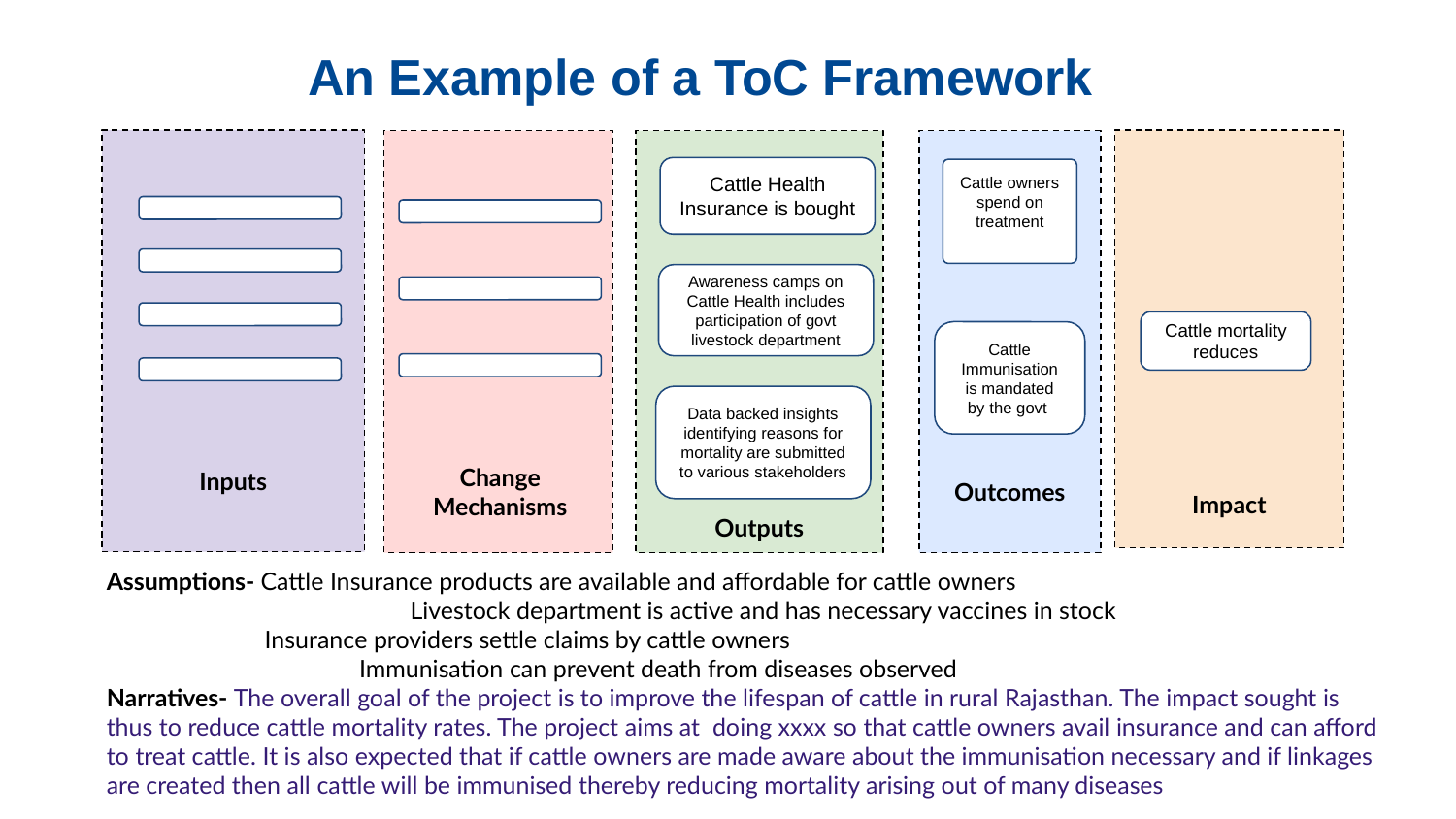

# An Example of a ToC Framework

Cattle Health Insurance is bought
Cattle owners spend on treatment

Awareness camps on Cattle Health includes participation of govt livestock department

Cattle mortality reduces
Cattle Immunisation is mandated by the govt

Data backed insights identifying reasons for mortality are submitted to various stakeholders
Change Mechanisms
Inputs
Outcomes
Impact
Outputs
Assumptions- Cattle Insurance products are available and affordable for cattle owners
		  Livestock department is active and has necessary vaccines in stock
  Insurance providers settle claims by cattle owners
  	                 Immunisation can prevent death from diseases observed
Narratives- The overall goal of the project is to improve the lifespan of cattle in rural Rajasthan. The impact sought is thus to reduce cattle mortality rates. The project aims at  doing xxxx so that cattle owners avail insurance and can afford to treat cattle. It is also expected that if cattle owners are made aware about the immunisation necessary and if linkages are created then all cattle will be immunised thereby reducing mortality arising out of many diseases